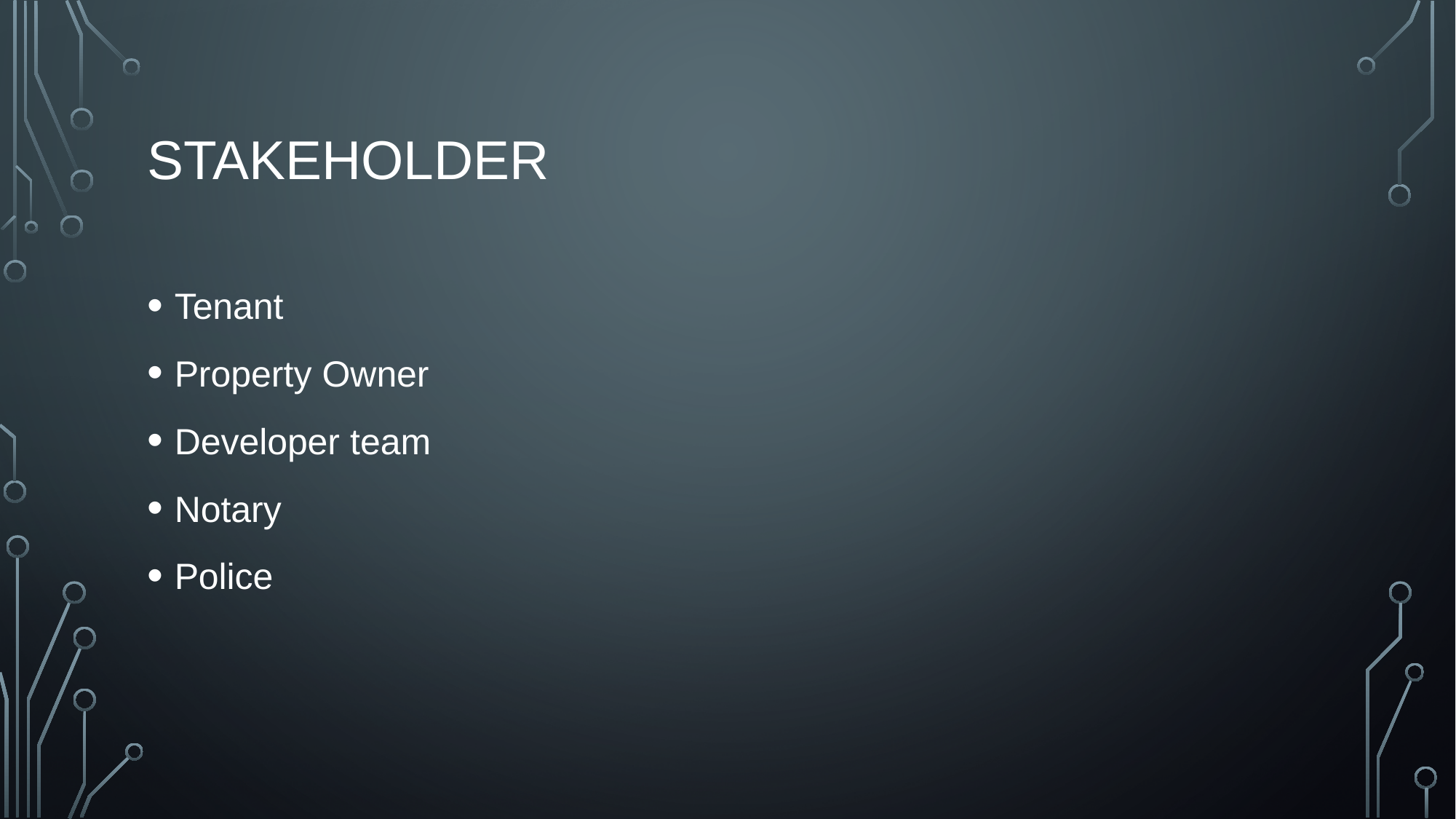

# Stakeholder
Tenant
Property Owner
Developer team
Notary
Police